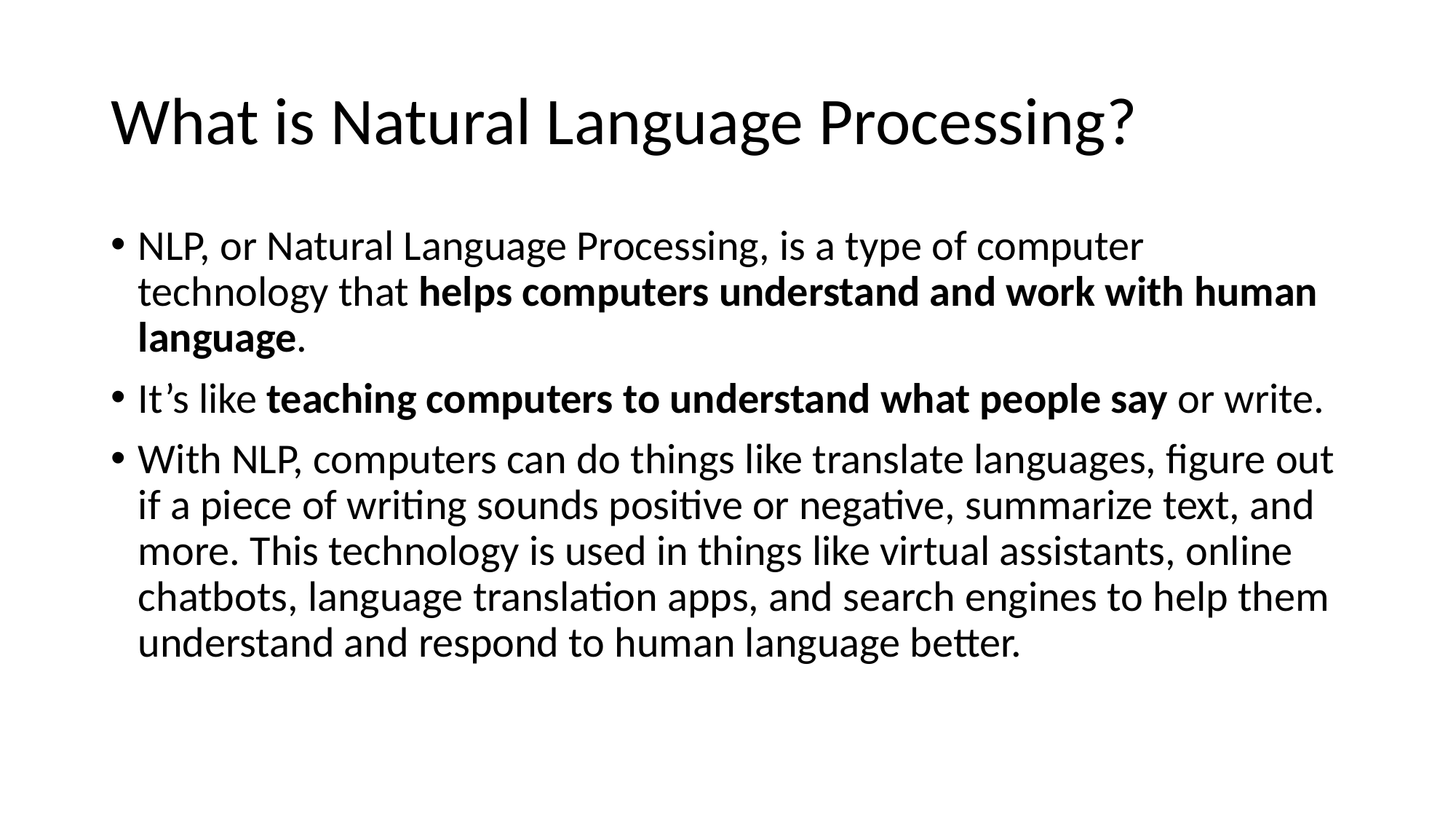

# What is Natural Language Processing?
NLP, or Natural Language Processing, is a type of computer technology that helps computers understand and work with human language.
It’s like teaching computers to understand what people say or write.
With NLP, computers can do things like translate languages, figure out if a piece of writing sounds positive or negative, summarize text, and more. This technology is used in things like virtual assistants, online chatbots, language translation apps, and search engines to help them understand and respond to human language better.